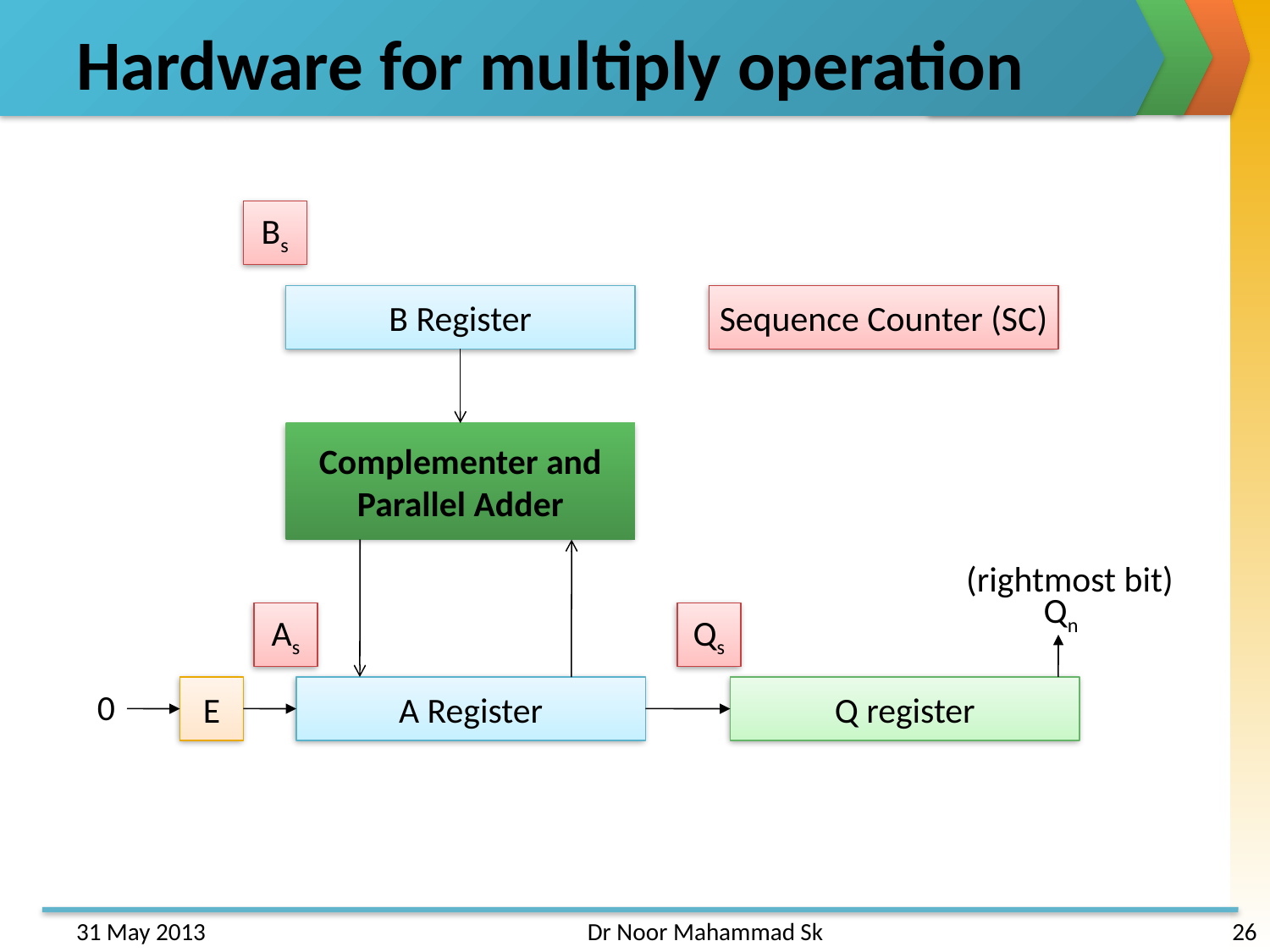

# Hardware for multiply operation
Bs
B Register
Sequence Counter (SC)
Complementer and
Parallel Adder
(rightmost bit)
Qn
As
Qs

E
A Register
Q register
0

31 May 2013
Dr Noor Mahammad Sk
26